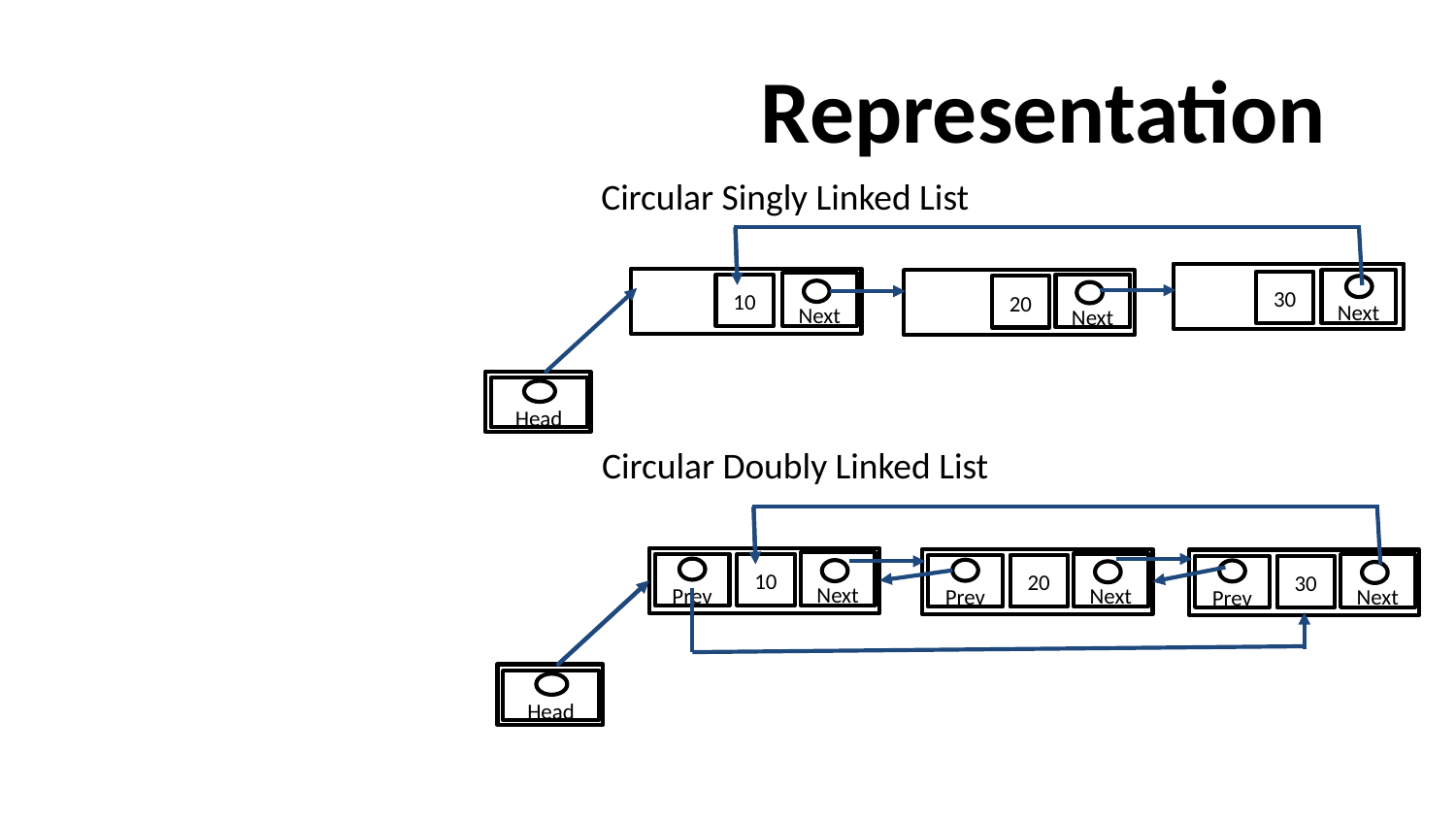

# Representation

Circular Singly Linked List

 Next
30

 Next
10

 Next
20

    Head

Circular Doubly Linked List

 Next
 Prev
10

 Next
 Prev
20

 Next
 Prev
30

    Head

    Head